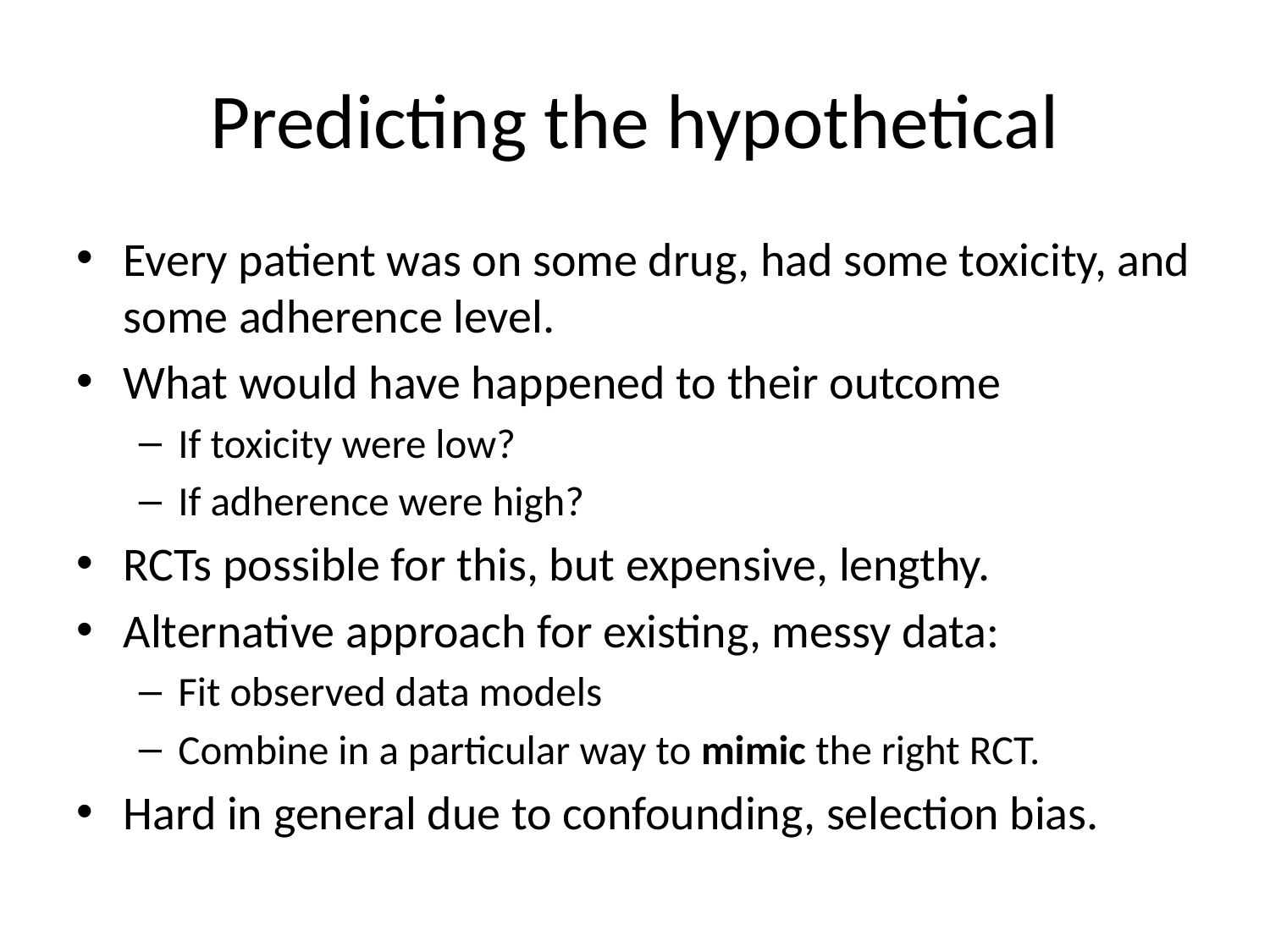

# Predicting the hypothetical
Every patient was on some drug, had some toxicity, and some adherence level.
What would have happened to their outcome
If toxicity were low?
If adherence were high?
RCTs possible for this, but expensive, lengthy.
Alternative approach for existing, messy data:
Fit observed data models
Combine in a particular way to mimic the right RCT.
Hard in general due to confounding, selection bias.